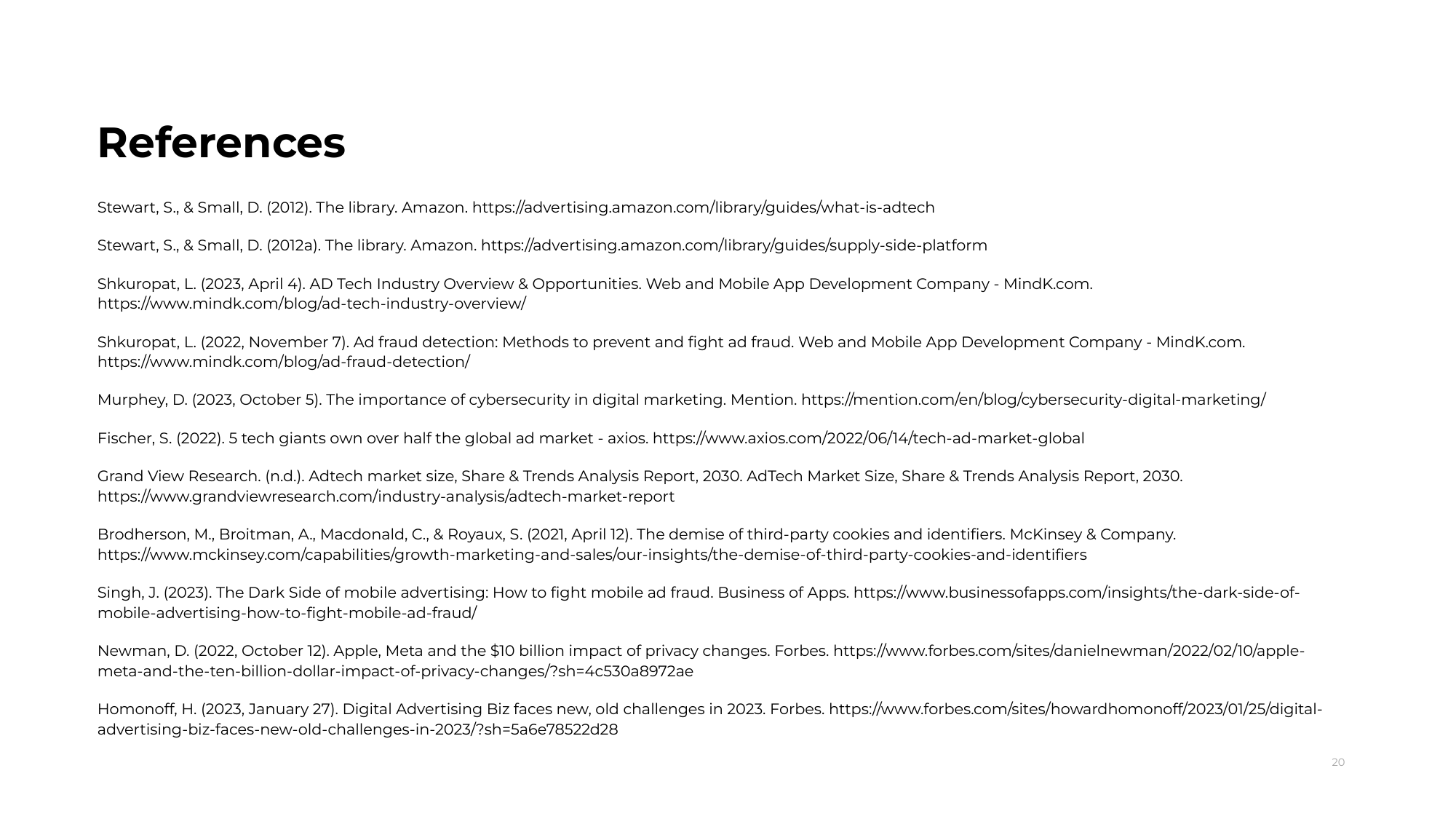

# References
Stewart, S., & Small, D. (2012). The library. Amazon. https://advertising.amazon.com/library/guides/what-is-adtech
Stewart, S., & Small, D. (2012a). The library. Amazon. https://advertising.amazon.com/library/guides/supply-side-platform
Shkuropat, L. (2023, April 4). AD Tech Industry Overview & Opportunities. Web and Mobile App Development Company - MindK.com. https://www.mindk.com/blog/ad-tech-industry-overview/
Shkuropat, L. (2022, November 7). Ad fraud detection: Methods to prevent and fight ad fraud. Web and Mobile App Development Company - MindK.com. https://www.mindk.com/blog/ad-fraud-detection/
Murphey, D. (2023, October 5). The importance of cybersecurity in digital marketing. Mention. https://mention.com/en/blog/cybersecurity-digital-marketing/
Fischer, S. (2022). 5 tech giants own over half the global ad market - axios. https://www.axios.com/2022/06/14/tech-ad-market-global
Grand View Research. (n.d.). Adtech market size, Share & Trends Analysis Report, 2030. AdTech Market Size, Share & Trends Analysis Report, 2030. https://www.grandviewresearch.com/industry-analysis/adtech-market-report
Brodherson, M., Broitman, A., Macdonald, C., & Royaux, S. (2021, April 12). The demise of third-party cookies and identifiers. McKinsey & Company. https://www.mckinsey.com/capabilities/growth-marketing-and-sales/our-insights/the-demise-of-third-party-cookies-and-identifiers
Singh, J. (2023). The Dark Side of mobile advertising: How to fight mobile ad fraud. Business of Apps. https://www.businessofapps.com/insights/the-dark-side-of-mobile-advertising-how-to-fight-mobile-ad-fraud/
Newman, D. (2022, October 12). Apple, Meta and the $10 billion impact of privacy changes. Forbes. https://www.forbes.com/sites/danielnewman/2022/02/10/apple-meta-and-the-ten-billion-dollar-impact-of-privacy-changes/?sh=4c530a8972ae
Homonoff, H. (2023, January 27). Digital Advertising Biz faces new, old challenges in 2023. Forbes. https://www.forbes.com/sites/howardhomonoff/2023/01/25/digital-advertising-biz-faces-new-old-challenges-in-2023/?sh=5a6e78522d28